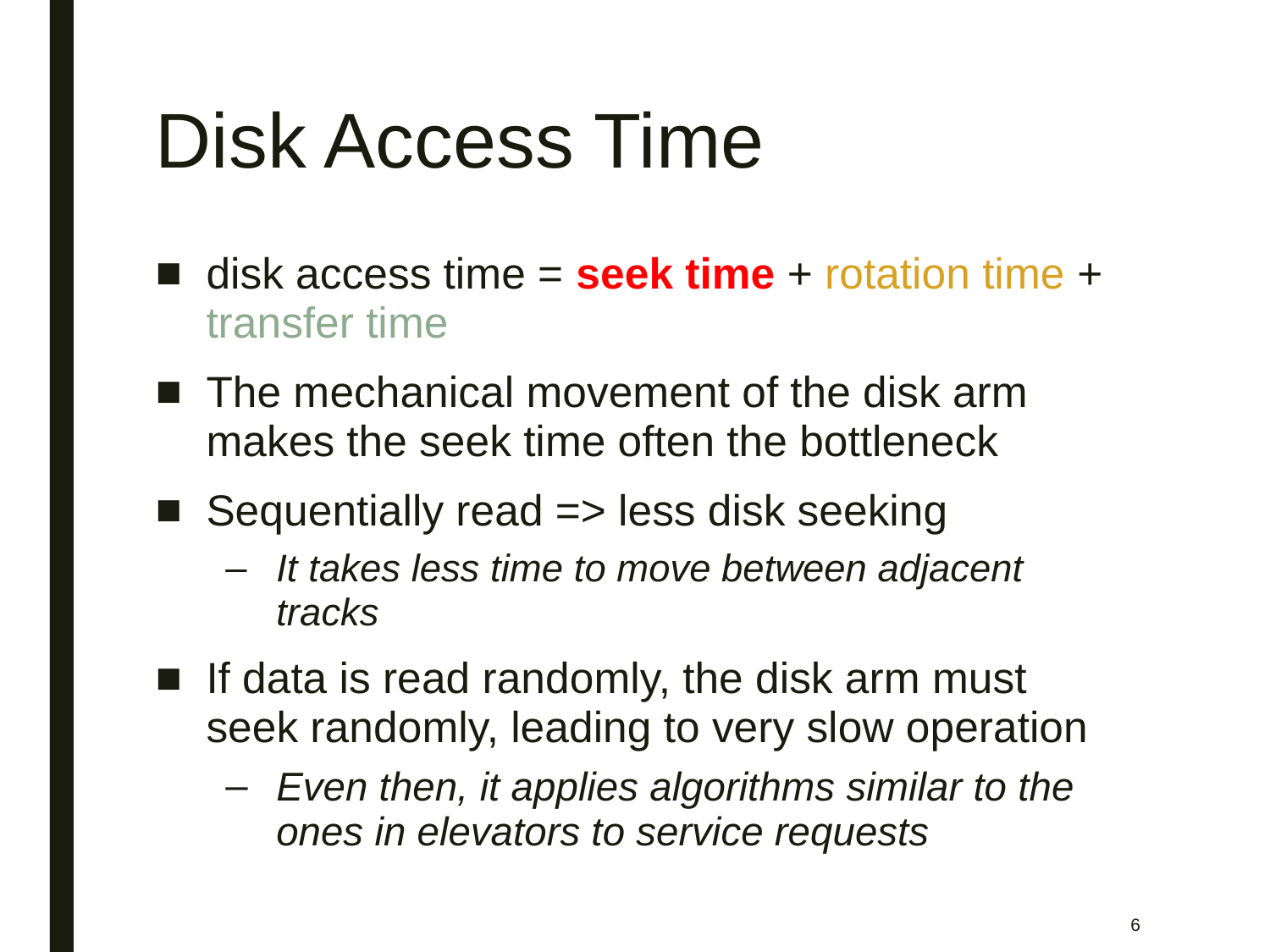

# Disk Access Time
disk access time = seek time + rotation time + transfer time
The mechanical movement of the disk arm makes the seek time often the bottleneck
Sequentially read => less disk seeking
It takes less time to move between adjacent tracks
If data is read randomly, the disk arm must seek randomly, leading to very slow operation
Even then, it applies algorithms similar to the ones in elevators to service requests

6